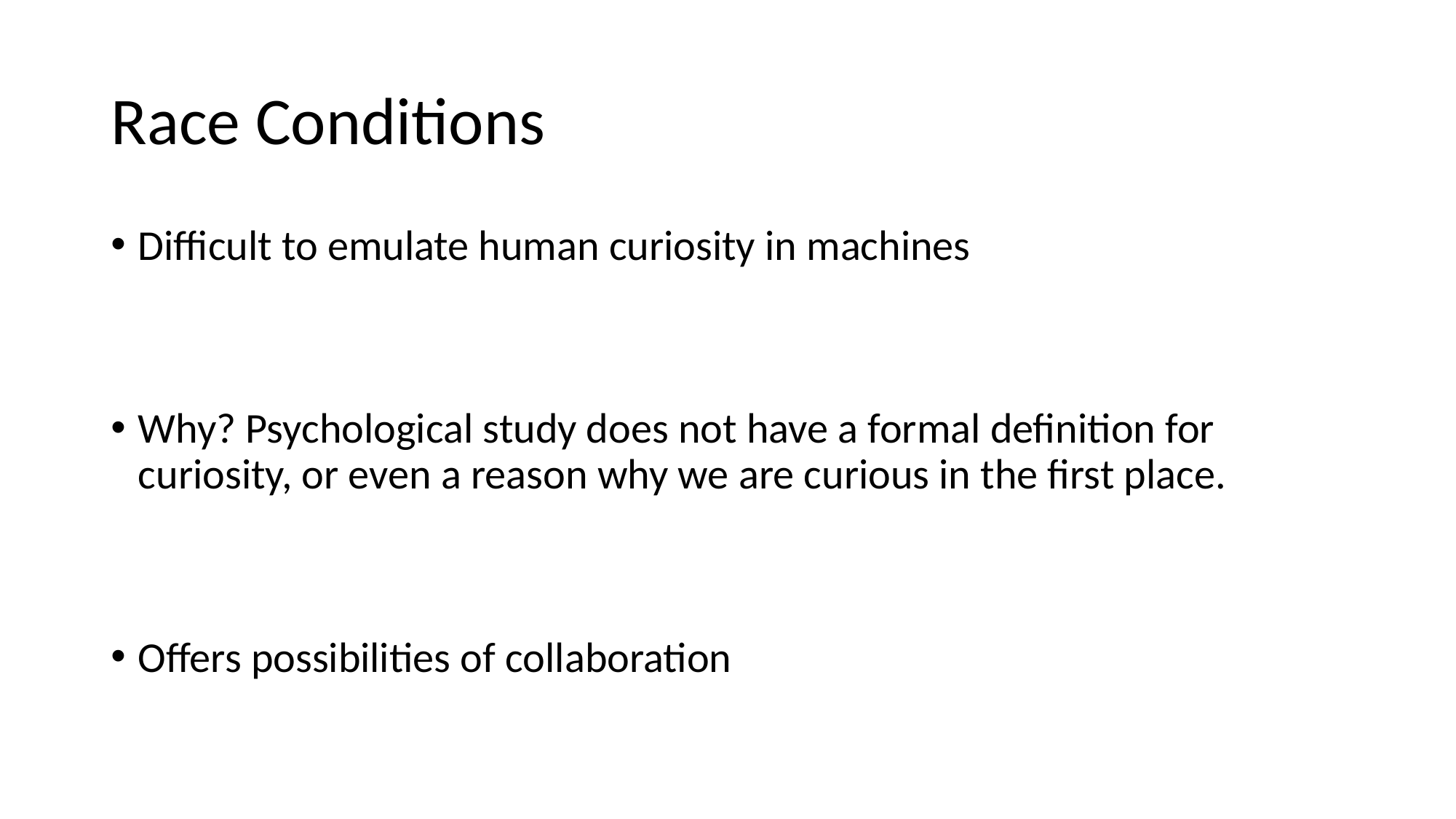

# Race Conditions
Difficult to emulate human curiosity in machines

Why? Psychological study does not have a formal definition for curiosity, or even a reason why we are curious in the first place.

Offers possibilities of collaboration